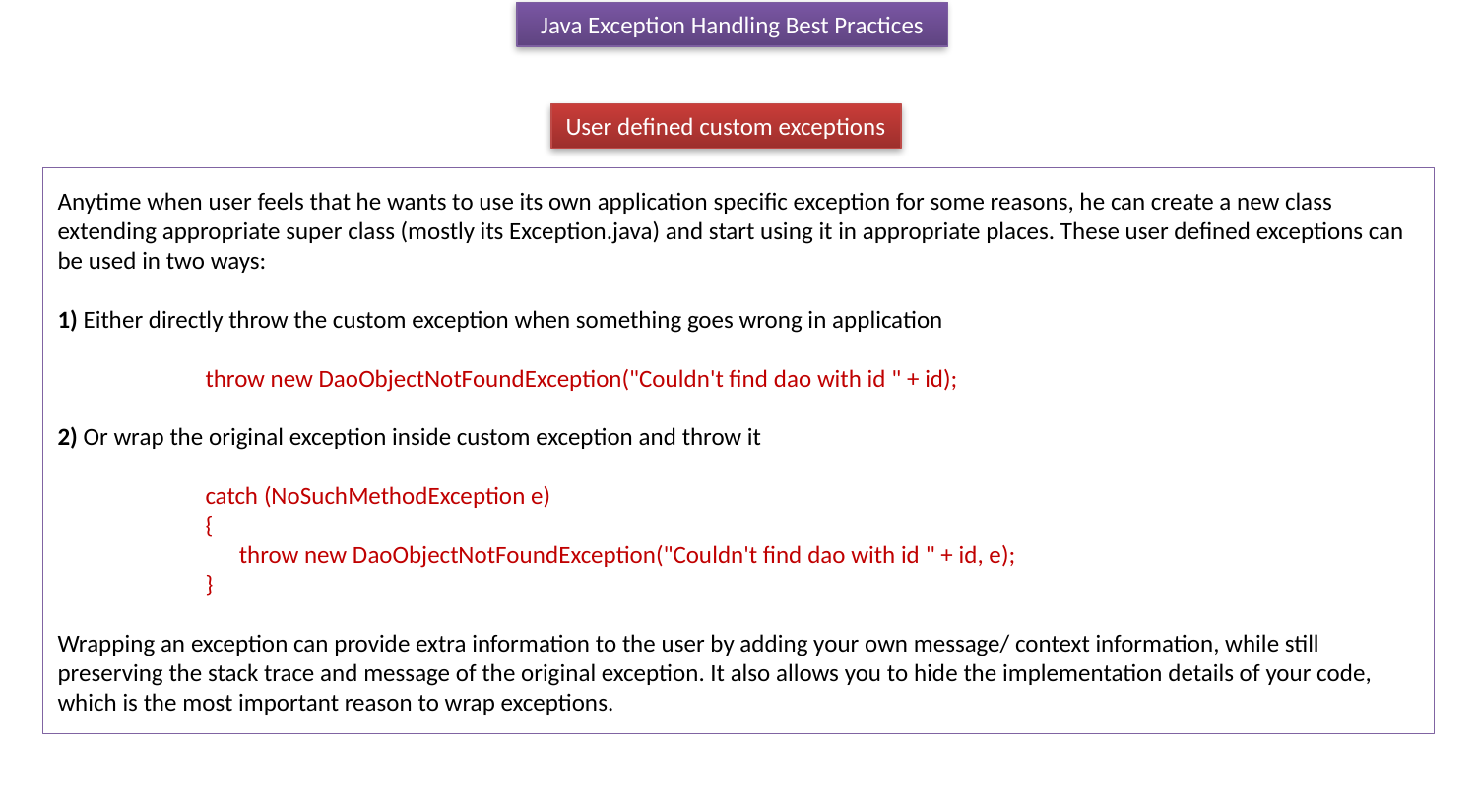

Java Exception Handling Best Practices
User defined custom exceptions

Anytime when user feels that he wants to use its own application specific exception for some reasons, he can create a new class extending appropriate super class (mostly its Exception.java) and start using it in appropriate places. These user defined exceptions can be used in two ways:

1) Either directly throw the custom exception when something goes wrong in application

	throw new DaoObjectNotFoundException("Couldn't find dao with id " + id);

2) Or wrap the original exception inside custom exception and throw it

catch (NoSuchMethodException e)
{
      throw new DaoObjectNotFoundException("Couldn't find dao with id " + id, e);
}

Wrapping an exception can provide extra information to the user by adding your own message/ context information, while still preserving the stack trace and message of the original exception. It also allows you to hide the implementation details of your code, which is the most important reason to wrap exceptions.